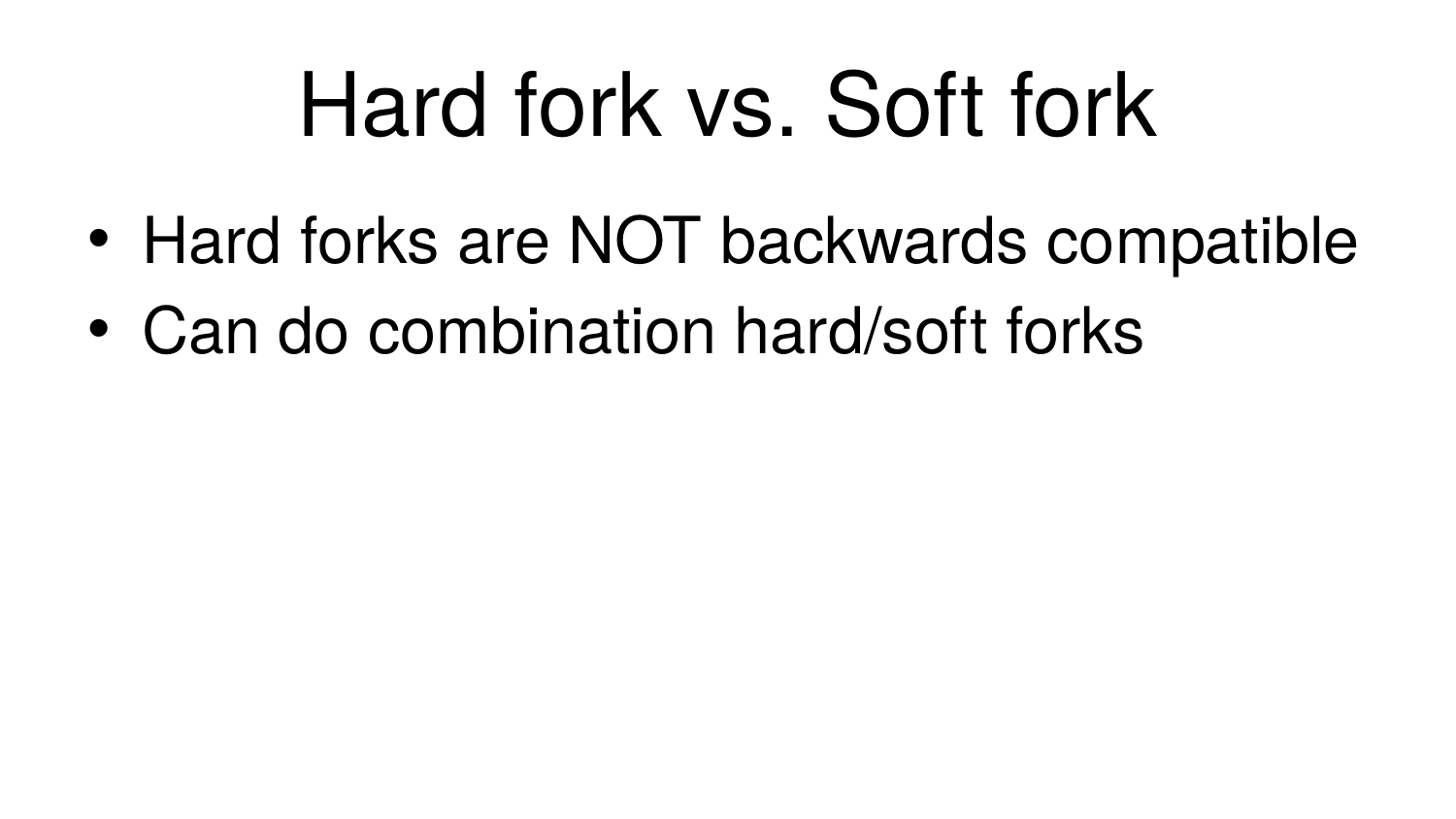

# Hard fork vs. Soft fork
Hard forks are NOT backwards compatible
Can do combination hard/soft forks